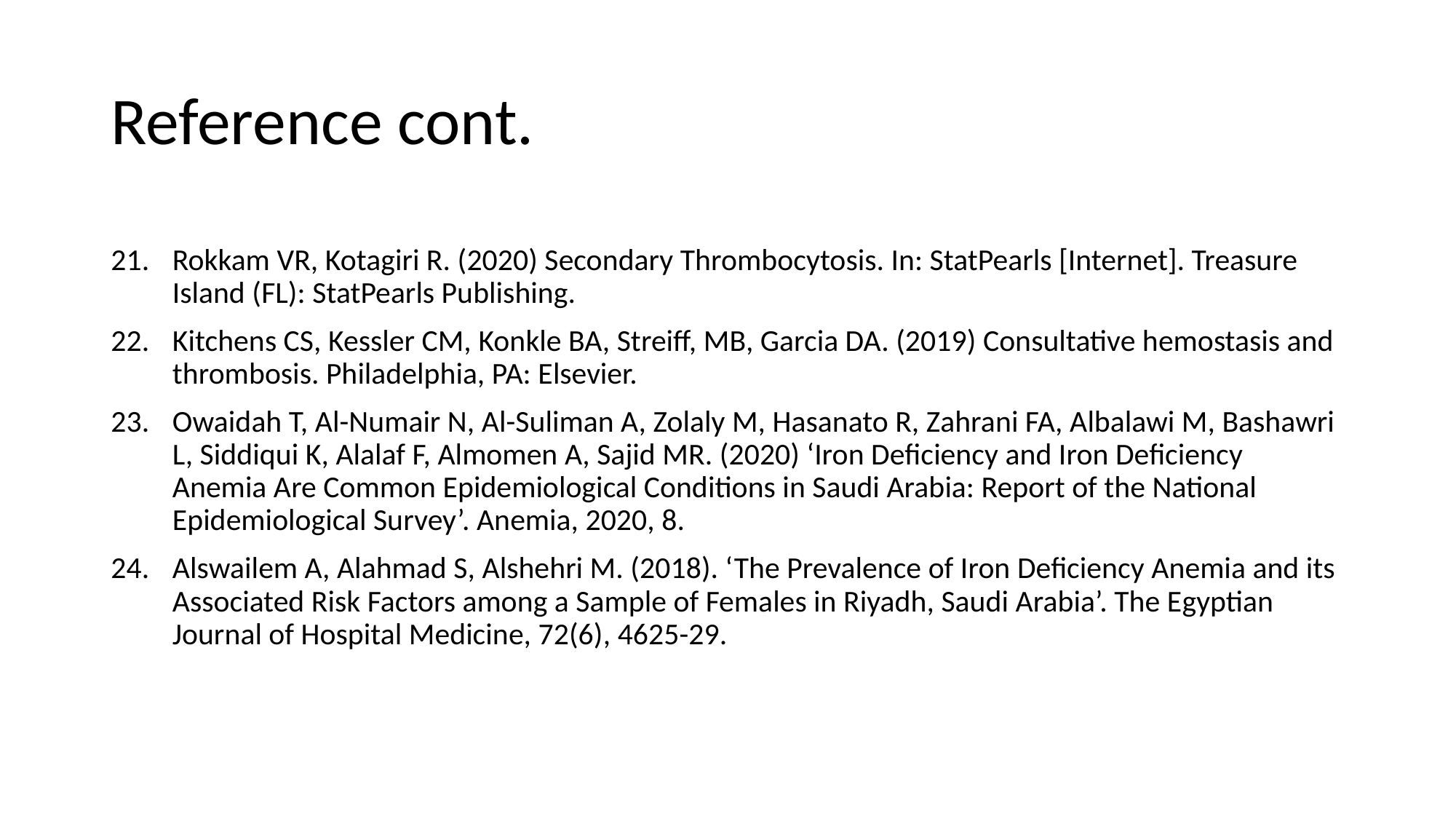

# Reference cont.
Rokkam VR, Kotagiri R. (2020) Secondary Thrombocytosis. In: StatPearls [Internet]. Treasure Island (FL): StatPearls Publishing.
Kitchens CS, Kessler CM, Konkle BA, Streiff, MB, Garcia DA. (2019) Consultative hemostasis and thrombosis. Philadelphia, PA: Elsevier.
Owaidah T, Al-Numair N, Al-Suliman A, Zolaly M, Hasanato R, Zahrani FA, Albalawi M, Bashawri L, Siddiqui K, Alalaf F, Almomen A, Sajid MR. (2020) ‘Iron Deficiency and Iron Deficiency Anemia Are Common Epidemiological Conditions in Saudi Arabia: Report of the National Epidemiological Survey’. Anemia, 2020, 8.
Alswailem A, Alahmad S, Alshehri M. (2018). ‘The Prevalence of Iron Deficiency Anemia and its Associated Risk Factors among a Sample of Females in Riyadh, Saudi Arabia’. The Egyptian Journal of Hospital Medicine, 72(6), 4625-29.